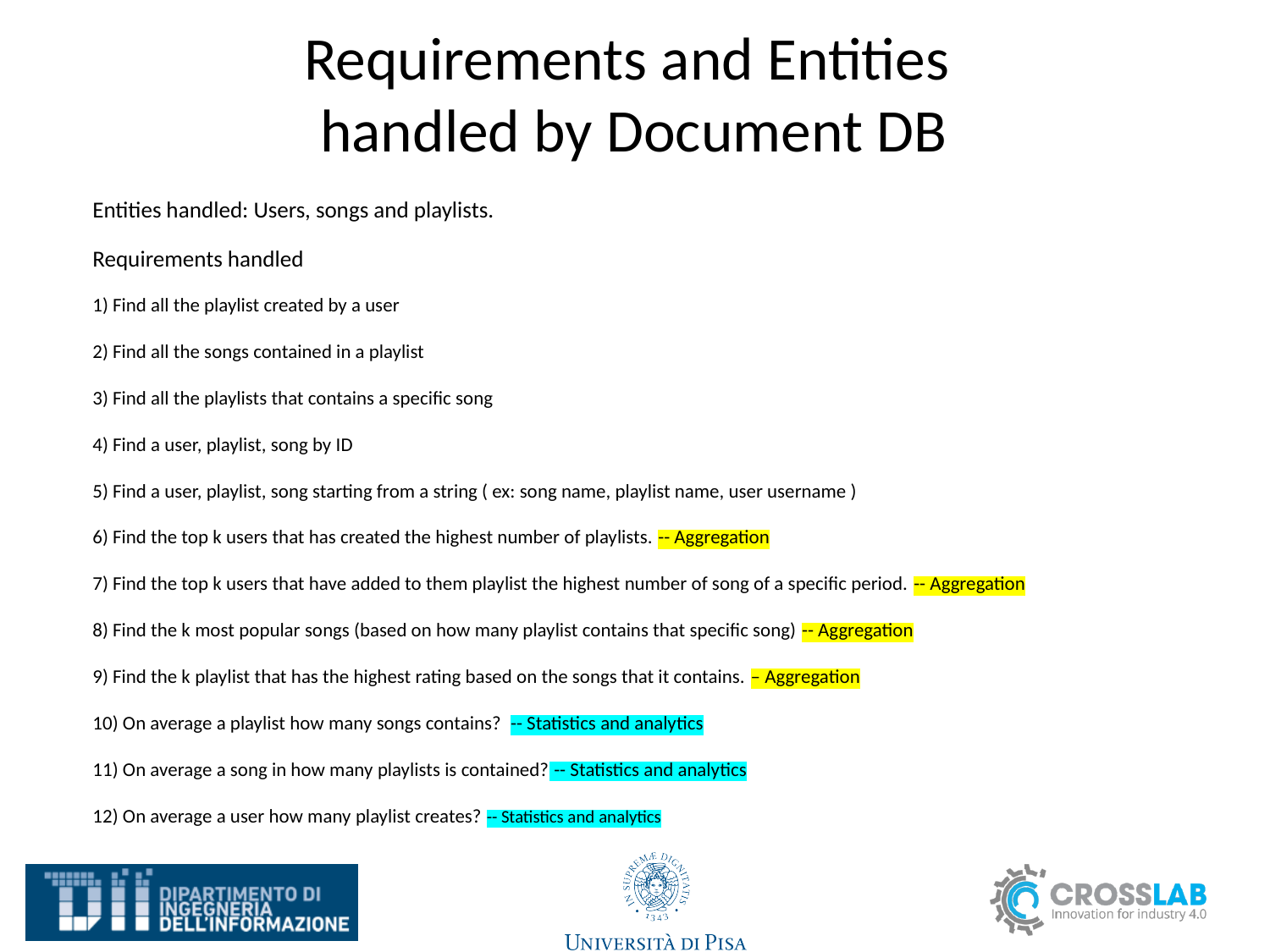

# Requirements and Entities handled by Document DB
Entities handled: Users, songs and playlists.

Requirements handled

1) Find all the playlist created by a user

2) Find all the songs contained in a playlist

3) Find all the playlists that contains a specific song

4) Find a user, playlist, song by ID

5) Find a user, playlist, song starting from a string ( ex: song name, playlist name, user username )

6) Find the top k users that has created the highest number of playlists. -- Aggregation

7) Find the top k users that have added to them playlist the highest number of song of a specific period. -- Aggregation

8) Find the k most popular songs (based on how many playlist contains that specific song) -- Aggregation

9) Find the k playlist that has the highest rating based on the songs that it contains. – Aggregation

10) On average a playlist how many songs contains?  -- Statistics and analytics

11) On average a song in how many playlists is contained? -- Statistics and analytics

12) On average a user how many playlist creates? -- Statistics and analytics